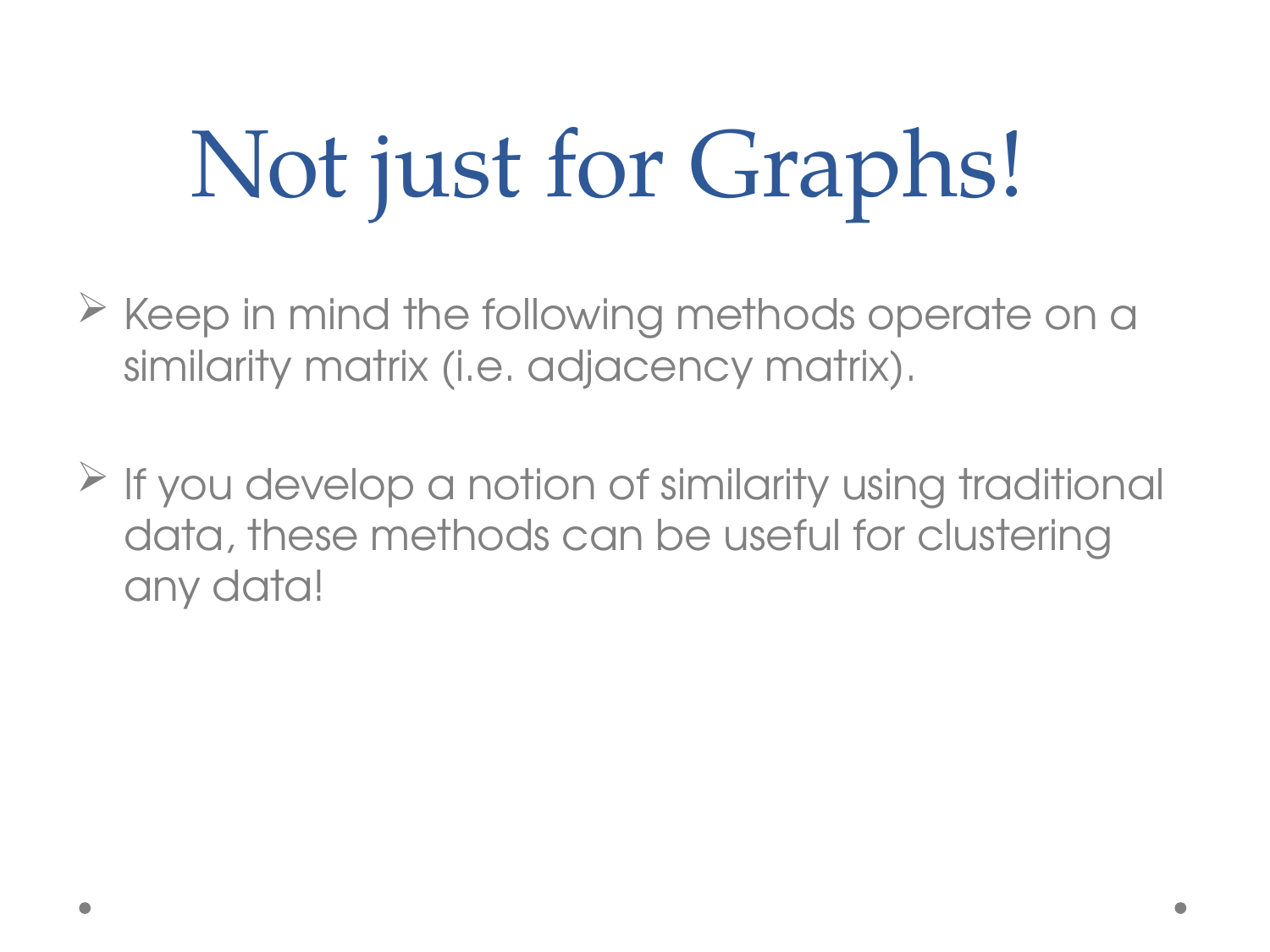

# Not just for Graphs!

Keep in mind the following methods operate on a similarity matrix (i.e. adjacency matrix).

If you develop a notion of similarity using traditional data, these methods can be useful for clustering any data!